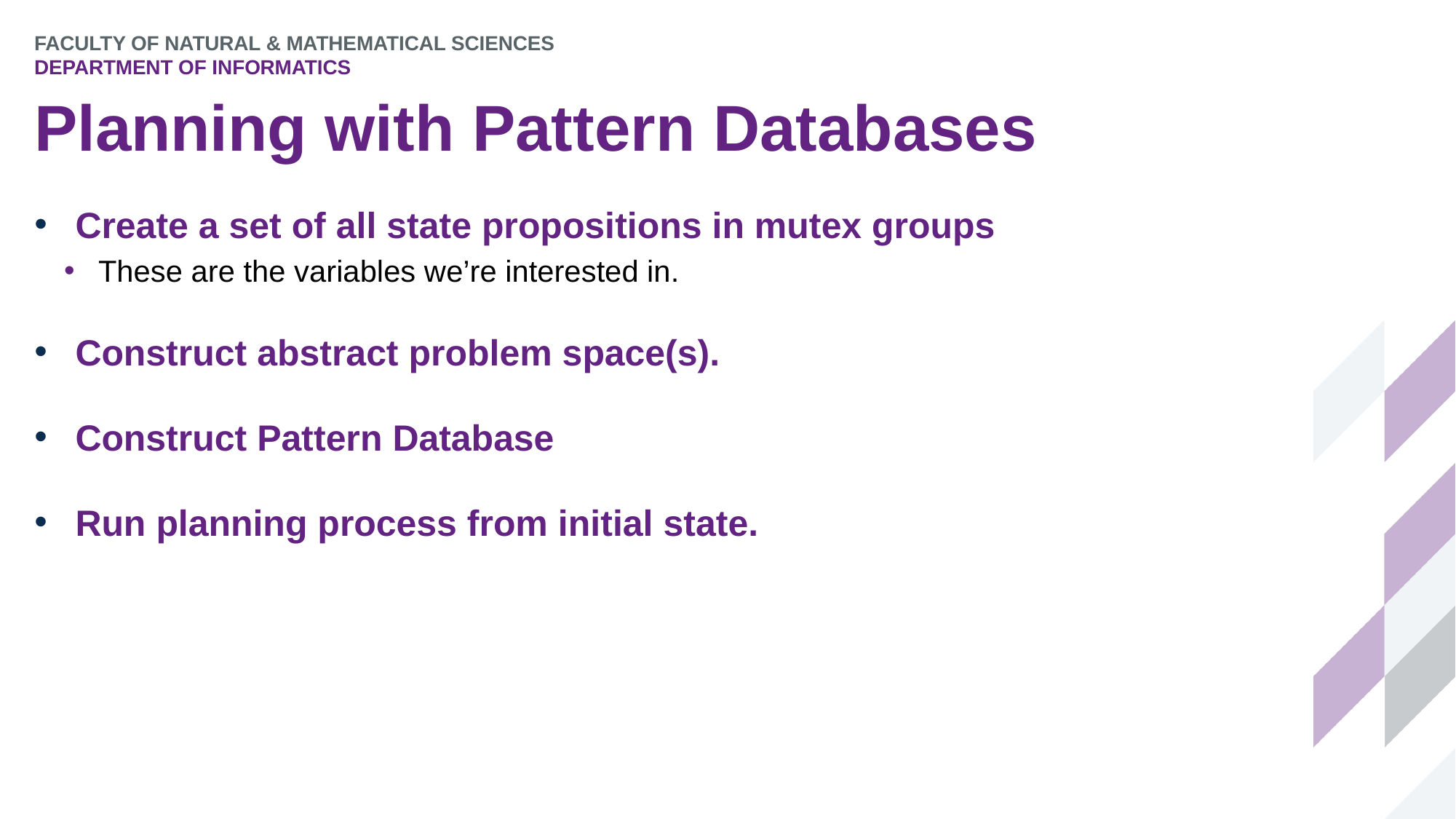

# Planning with Pattern Databases
Create a set of all state propositions in mutex groups
These are the variables we’re interested in.
Construct abstract problem space(s).
Construct Pattern Database
Run planning process from initial state.